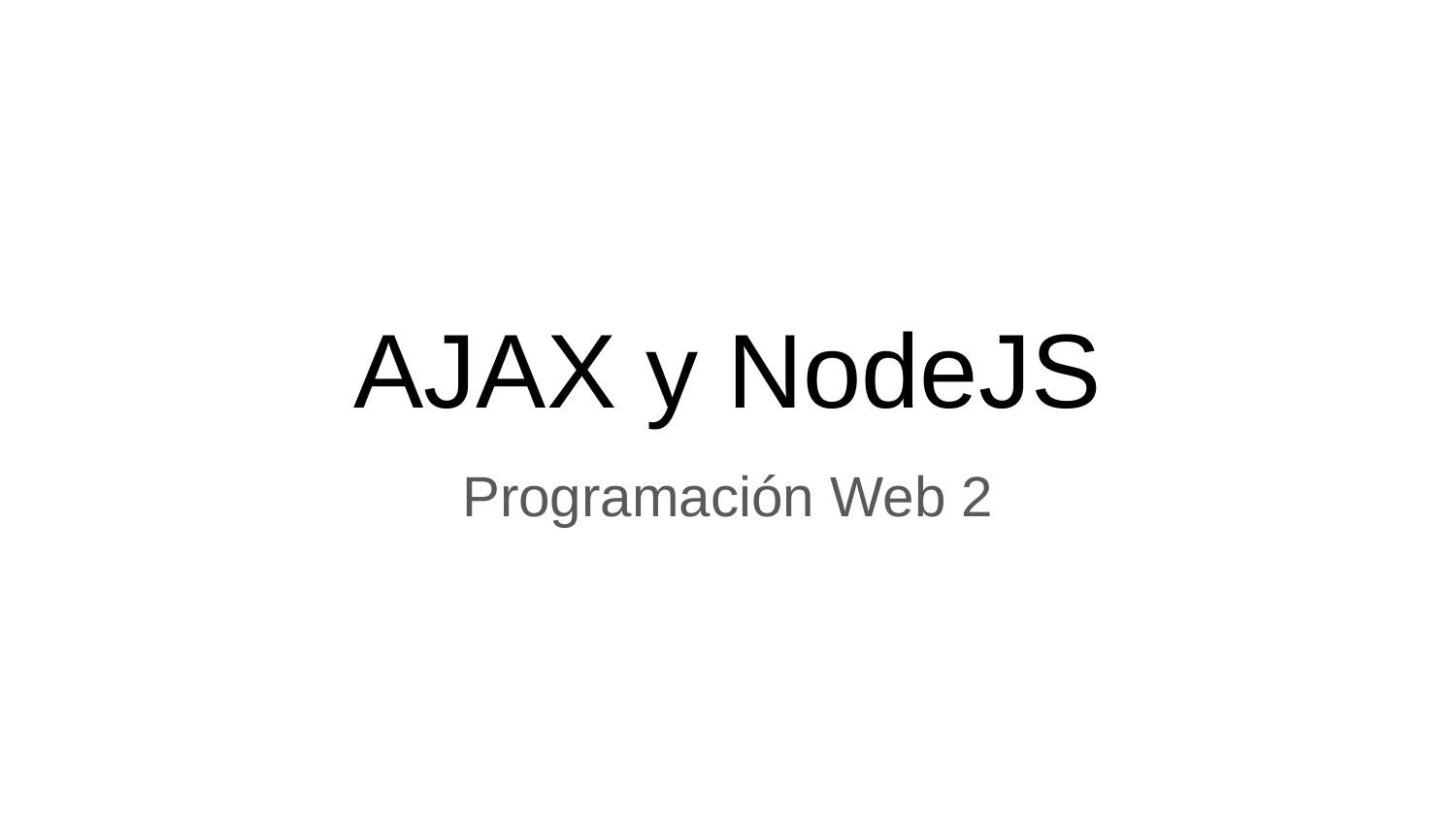

# AJAX y NodeJS
Programación Web 2